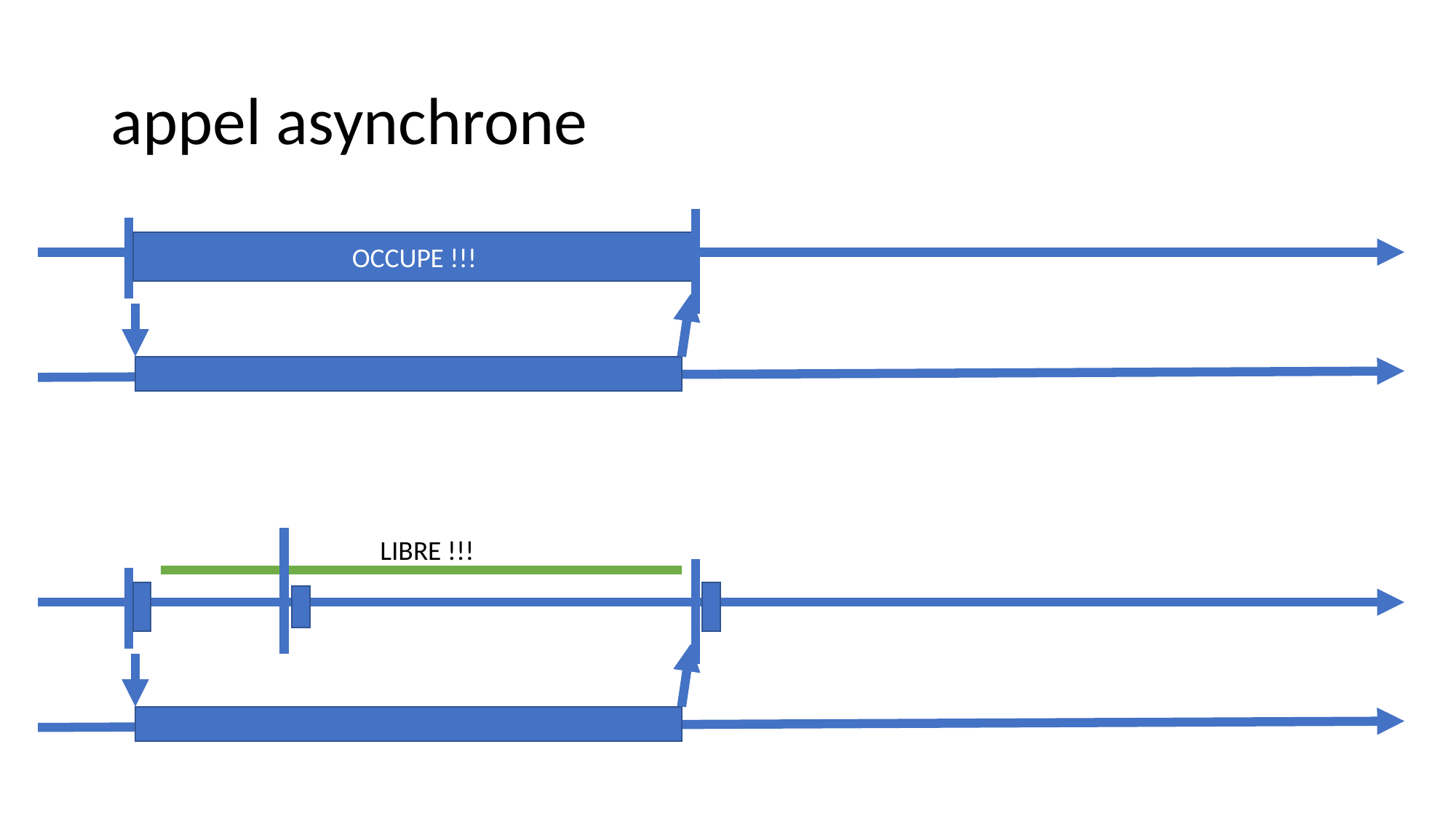

# appel asynchrone
OCCUPE !!!

LIBRE !!!